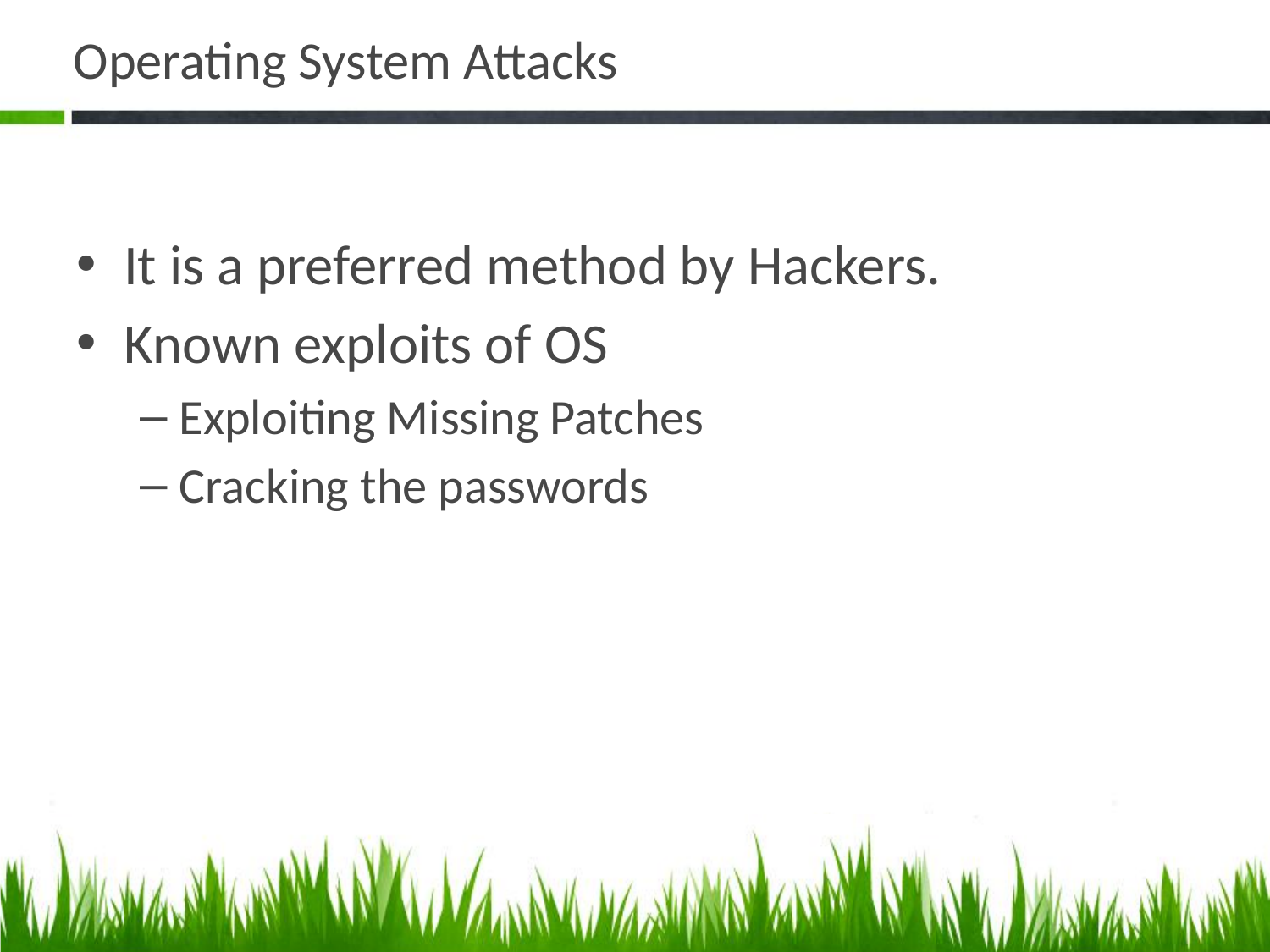

# Operating System Attacks
It is a preferred method by Hackers.
Known exploits of OS
Exploiting Missing Patches
Cracking the passwords